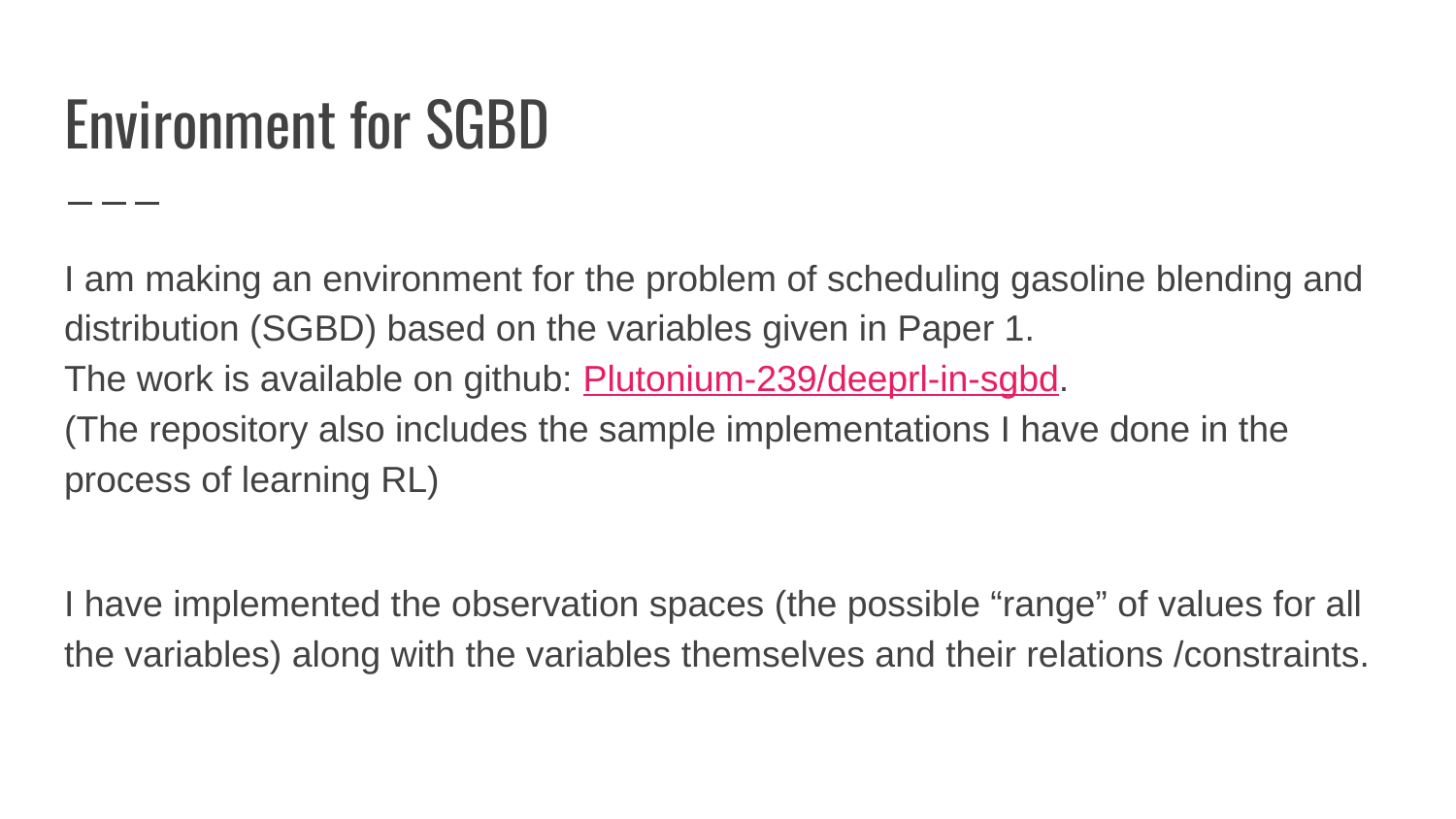

# Environment for SGBD
I am making an environment for the problem of scheduling gasoline blending and distribution (SGBD) based on the variables given in Paper 1.
The work is available on github: Plutonium-239/deeprl-in-sgbd.
(The repository also includes the sample implementations I have done in the process of learning RL)
I have implemented the observation spaces (the possible “range” of values for all the variables) along with the variables themselves and their relations /constraints.